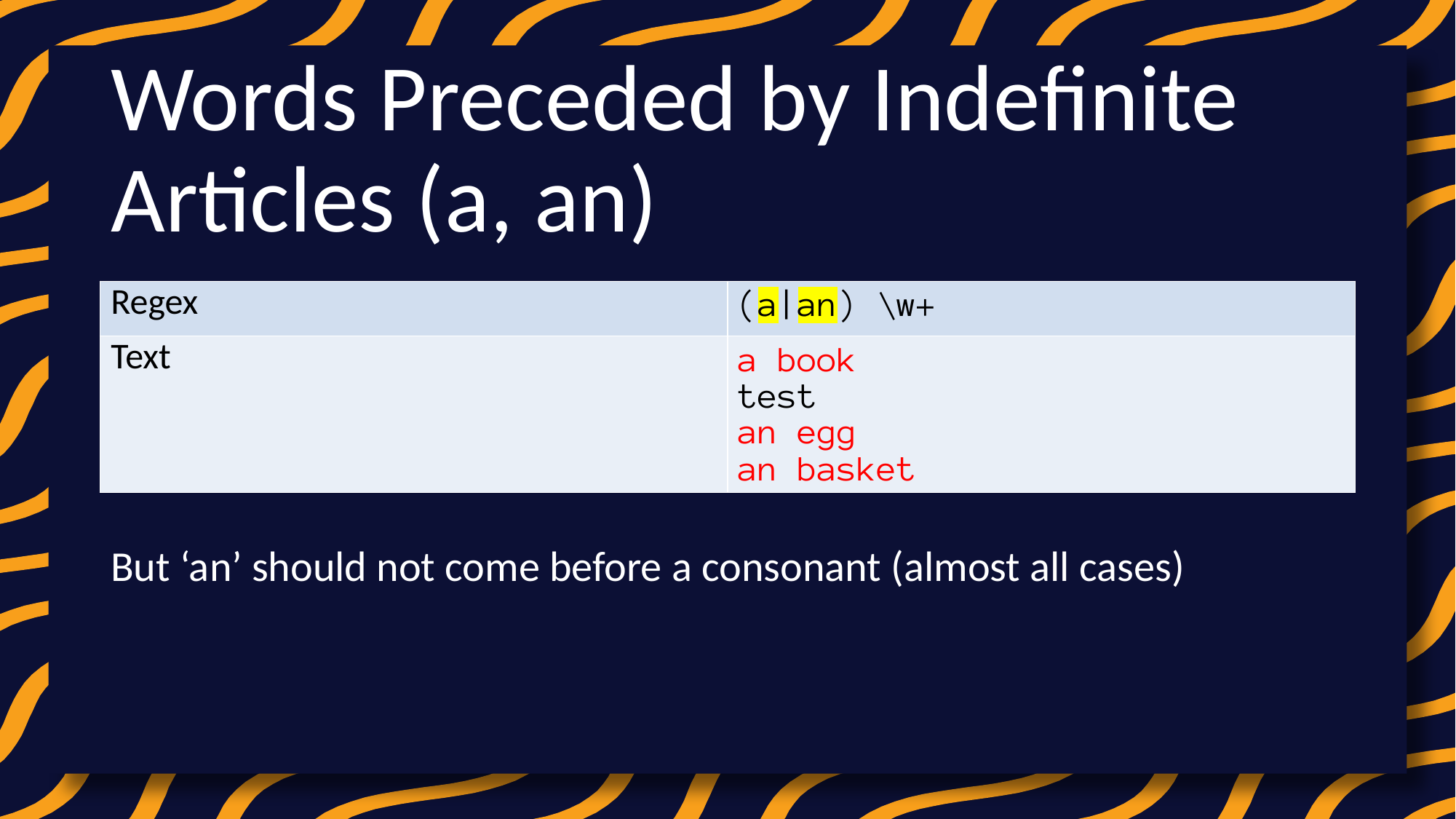

# Words Preceded by Indefinite Articles (a, an)
| Regex | (a|an) \w+ |
| --- | --- |
| Text | a book test an egg an basket |
But ‘an’ should not come before a consonant (almost all cases)